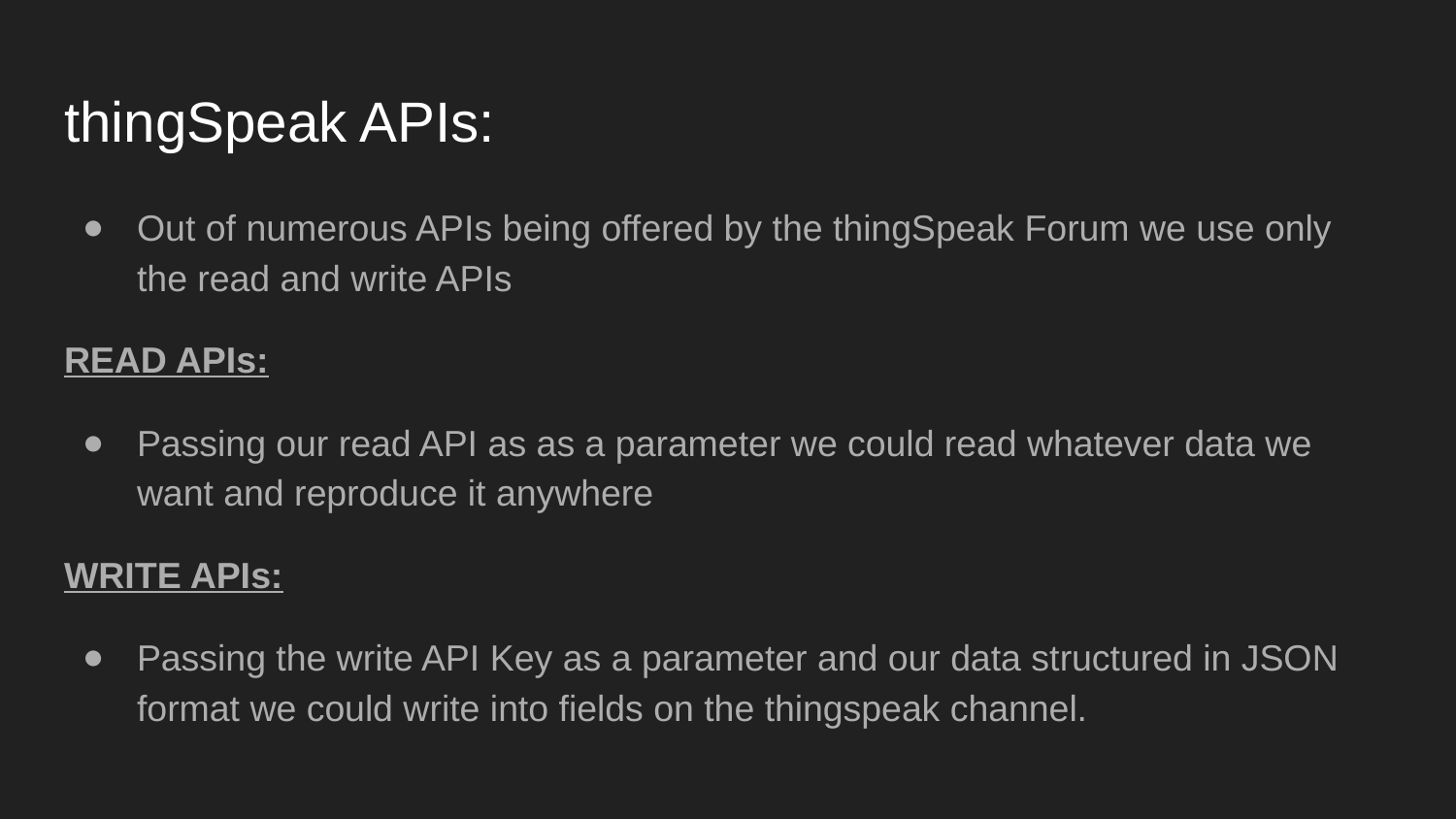

# thingSpeak APIs:
Out of numerous APIs being offered by the thingSpeak Forum we use only the read and write APIs
READ APIs:
Passing our read API as as a parameter we could read whatever data we want and reproduce it anywhere
WRITE APIs:
Passing the write API Key as a parameter and our data structured in JSON format we could write into fields on the thingspeak channel.